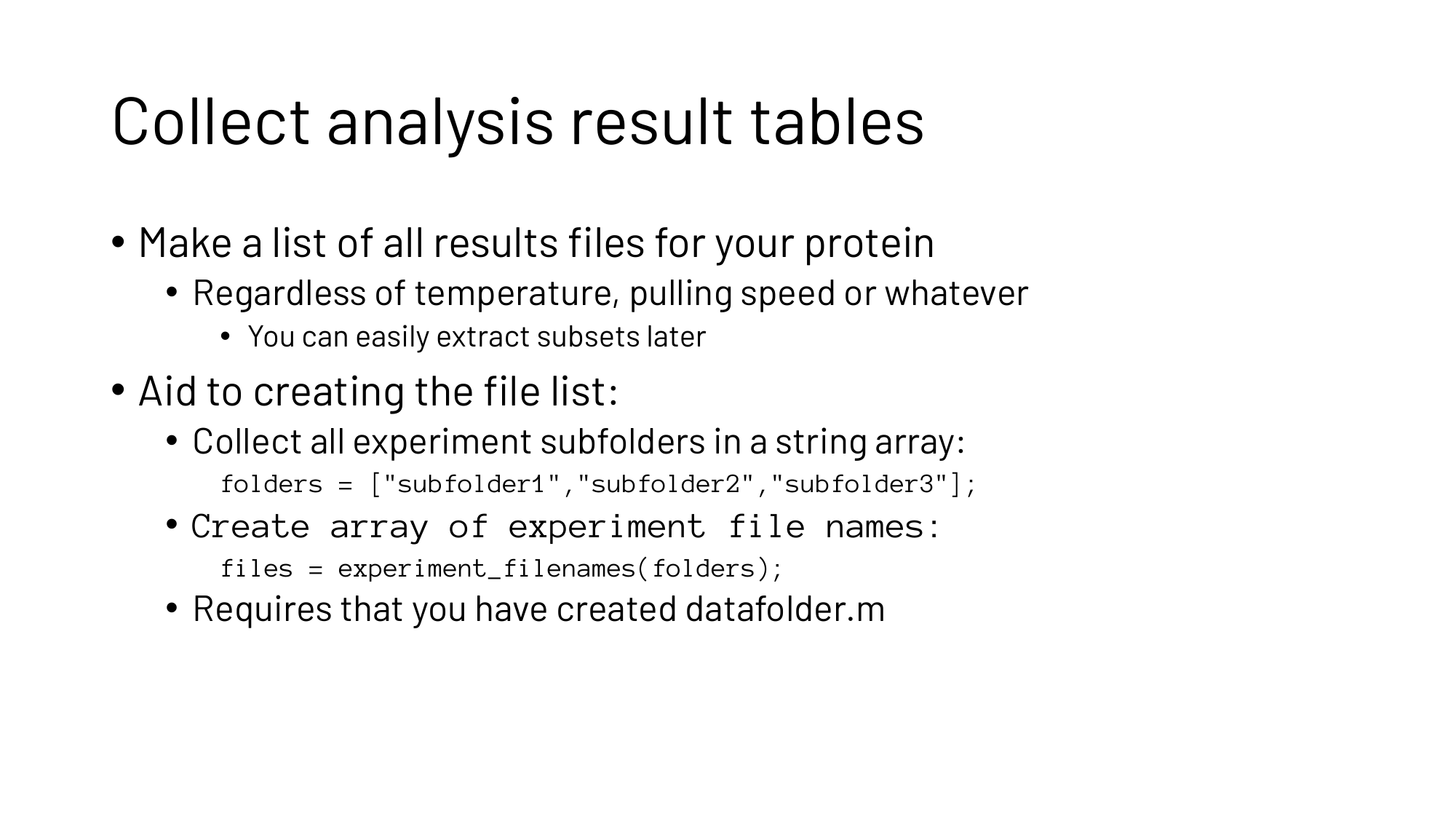

# Collect analysis result tables
Make a list of all results files for your protein
Regardless of temperature, pulling speed or whatever
You can easily extract subsets later
Aid to creating the file list:
Collect all experiment subfolders in a string array:
folders = ["subfolder1","subfolder2","subfolder3"];
Create array of experiment file names:
files = experiment_filenames(folders);
Requires that you have created datafolder.m